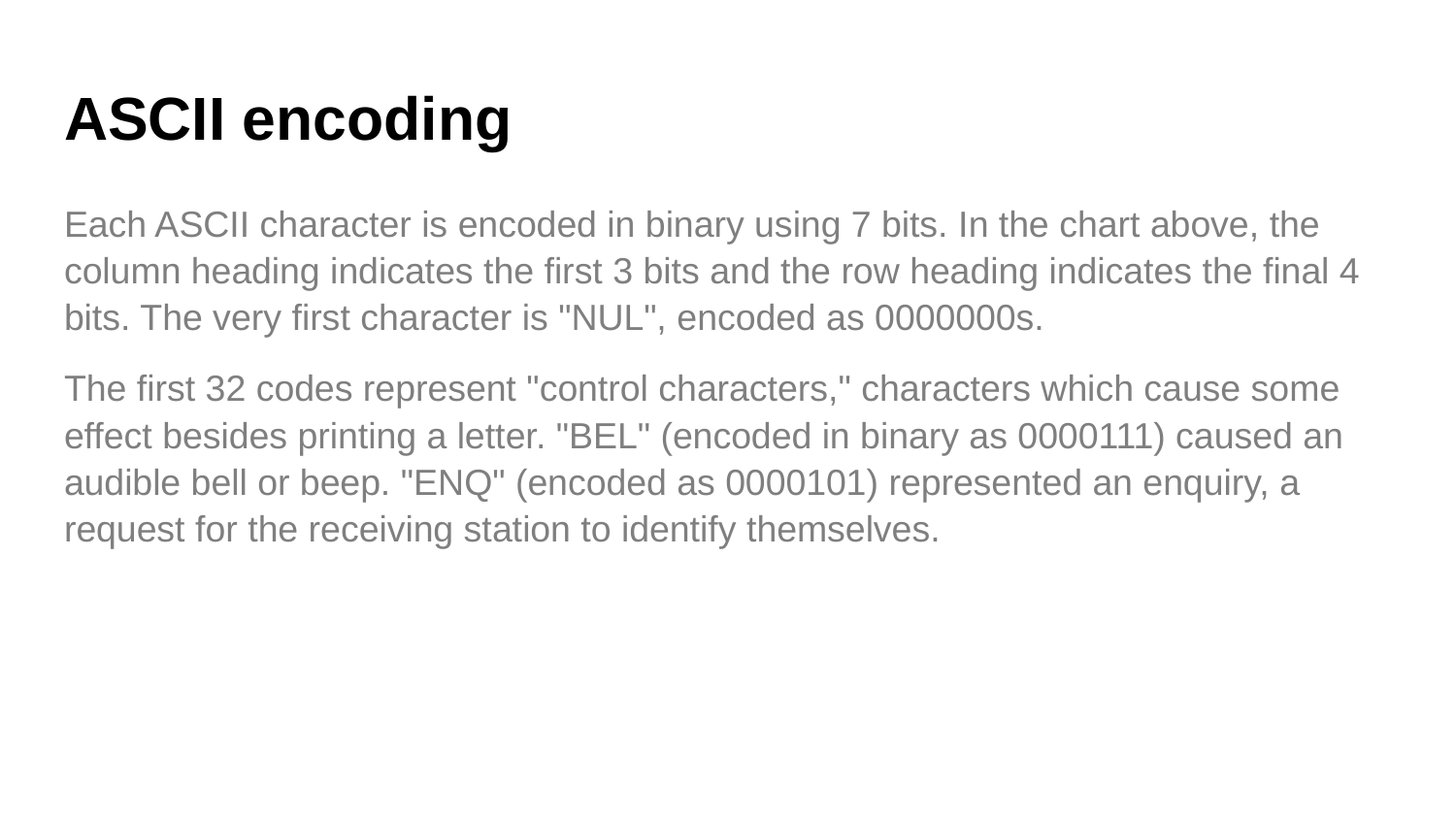

# ASCII encoding
Each ASCII character is encoded in binary using 7 bits. In the chart above, the column heading indicates the first 3 bits and the row heading indicates the final 4 bits. The very first character is "NUL", encoded as 0000000s.
The first 32 codes represent "control characters," characters which cause some effect besides printing a letter. "BEL" (encoded in binary as 0000111) caused an audible bell or beep. "ENQ" (encoded as 0000101) represented an enquiry, a request for the receiving station to identify themselves.